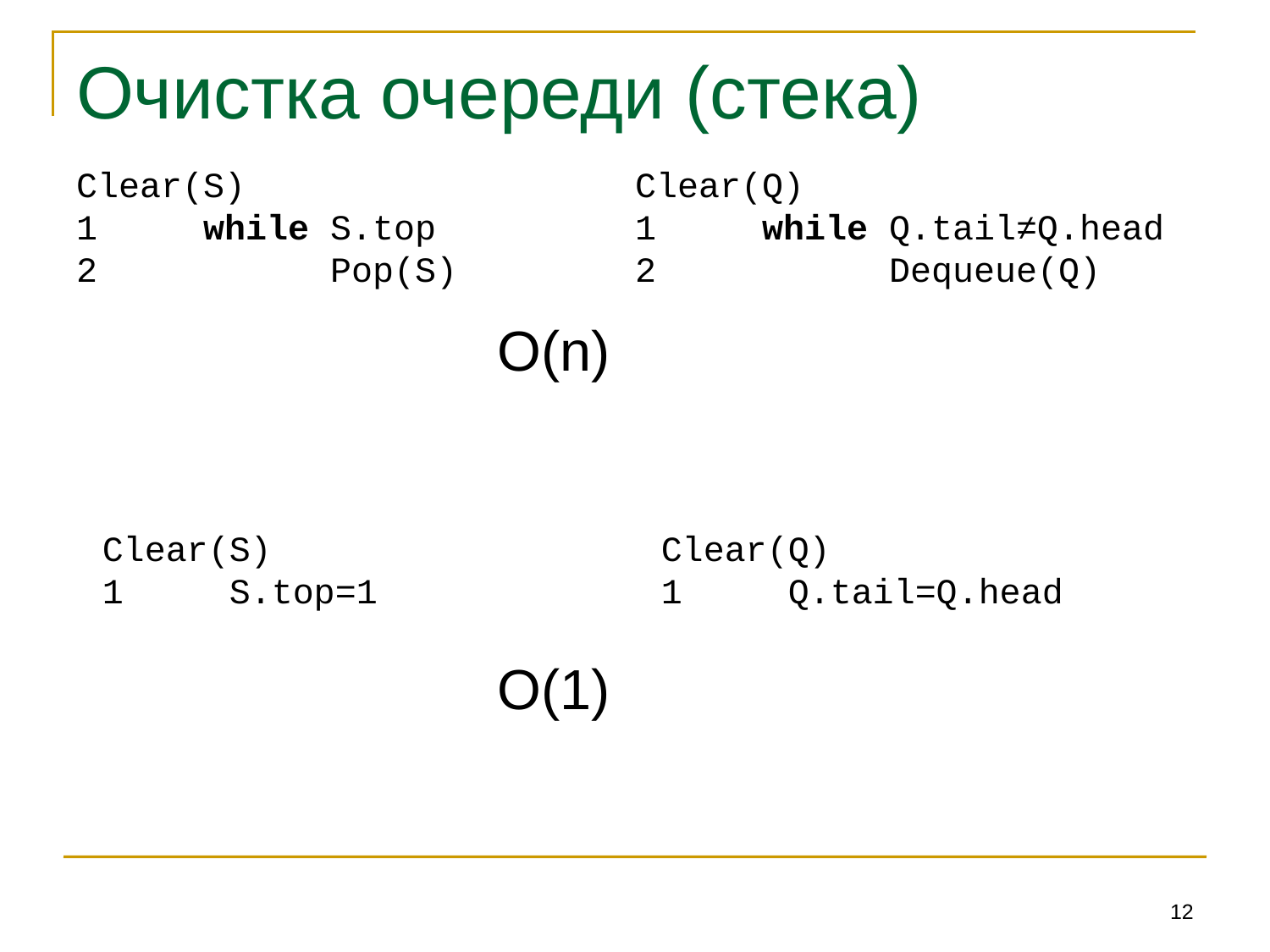

# Очистка очереди (стека)
Clear(S)
1	while S.top
2		Pop(S)

Clear(Q)
1	while Q.tail≠Q.head
2		Dequeue(Q)

O(n)

O(1)
Clear(S)
1	S.top=1

Clear(Q)
1	Q.tail=Q.head

12